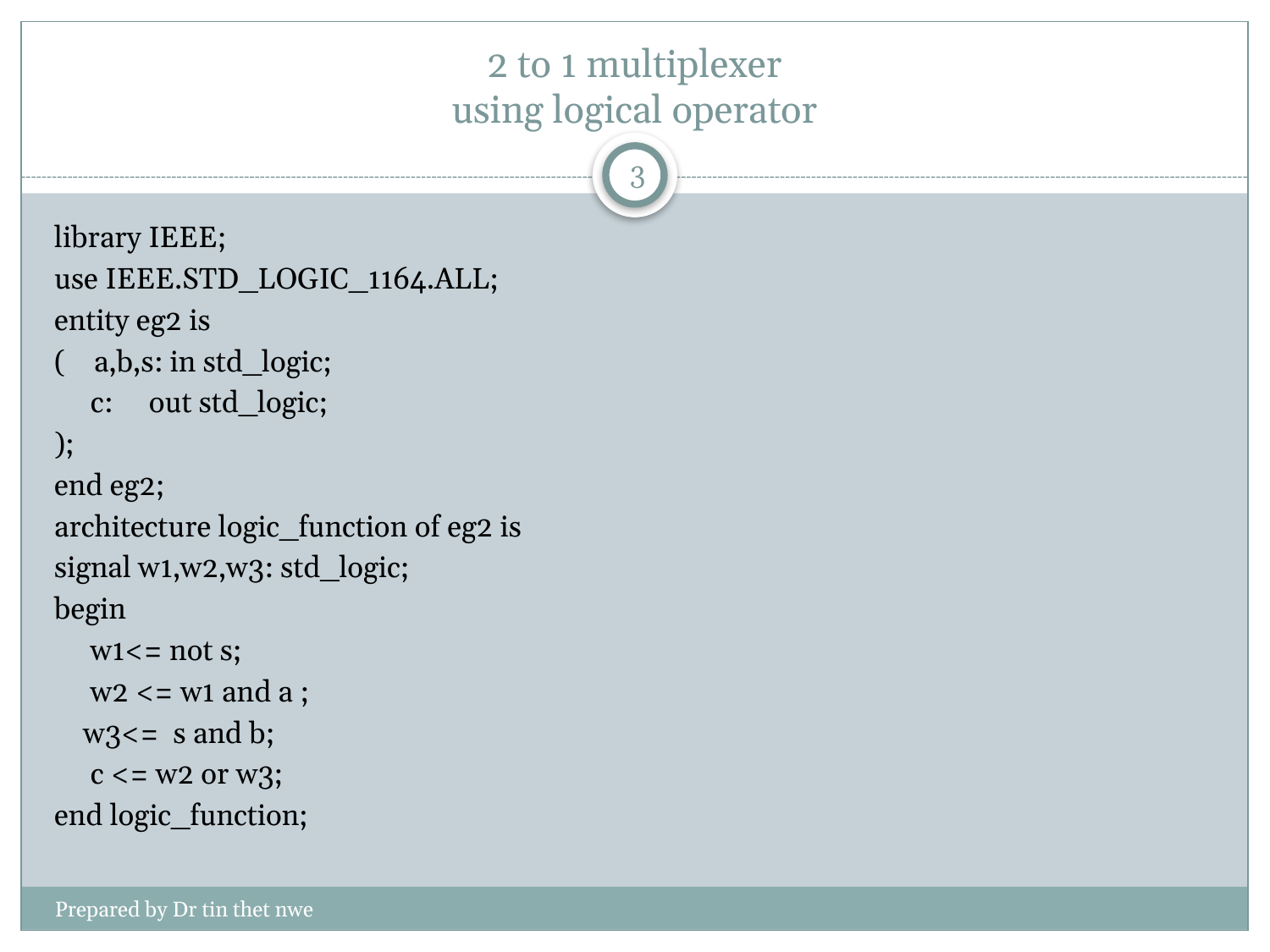

# 2 to 1 multiplexer using logical operator
3
library IEEE;
use IEEE.STD_LOGIC_1164.ALL;
entity eg2 is
(    a,b,s: in std_logic;
     c:     out std_logic;
);
end eg2;
architecture logic_function of eg2 is
signal w1,w2,w3: std_logic;
begin
     w1<= not s;
     w2 <= w1 and a ;
    w3<=  s and b;
     c <= w2 or w3;
end logic_function;

Prepared by Dr tin thet nwe